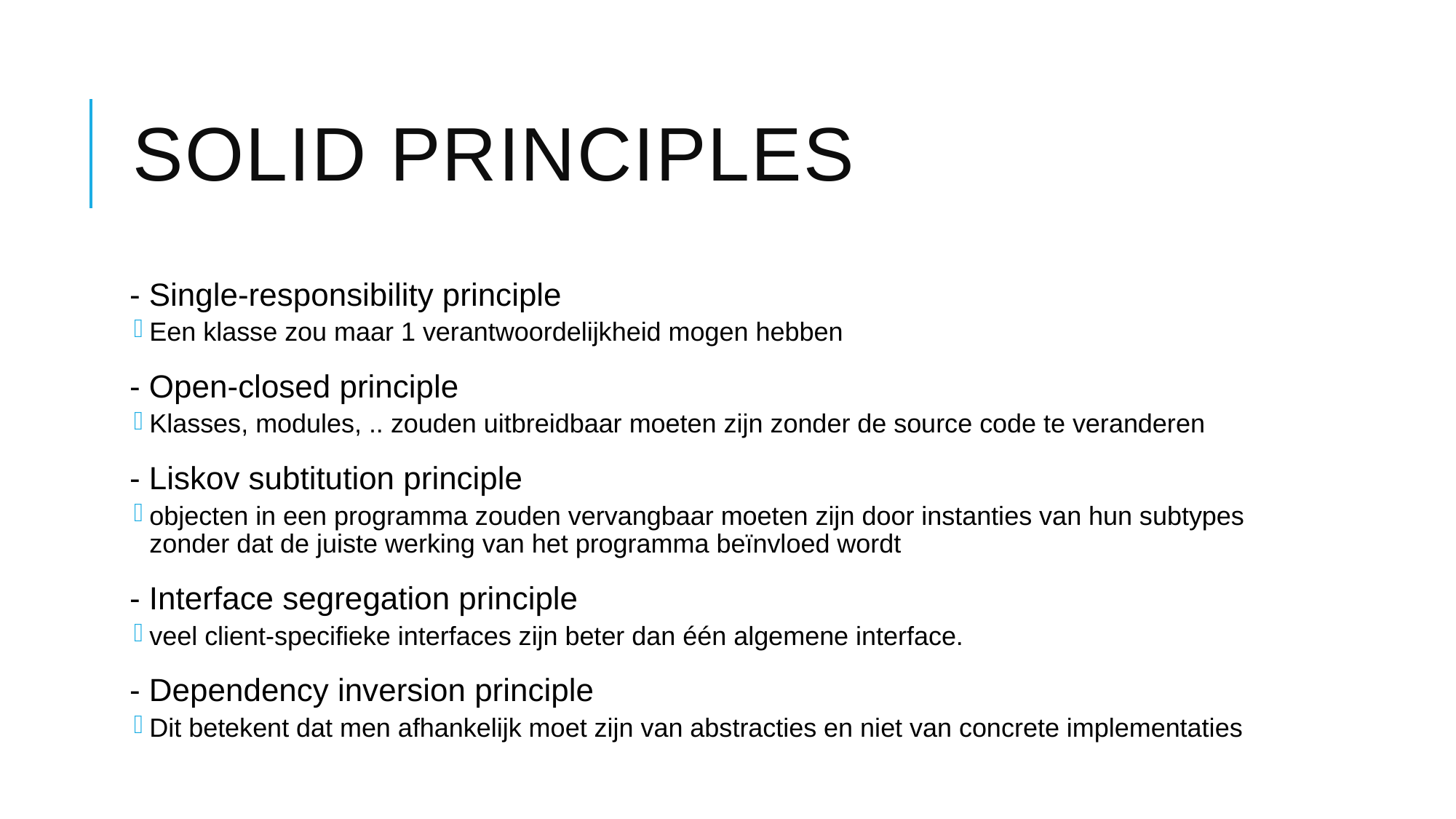

# SOLID principles
- Single-responsibility principle
Een klasse zou maar 1 verantwoordelijkheid mogen hebben
- Open-closed principle
Klasses, modules, .. zouden uitbreidbaar moeten zijn zonder de source code te veranderen
- Liskov subtitution principle
objecten in een programma zouden vervangbaar moeten zijn door instanties van hun subtypes zonder dat de juiste werking van het programma beïnvloed wordt
- Interface segregation principle
veel client-specifieke interfaces zijn beter dan één algemene interface.
- Dependency inversion principle
Dit betekent dat men afhankelijk moet zijn van abstracties en niet van concrete implementaties